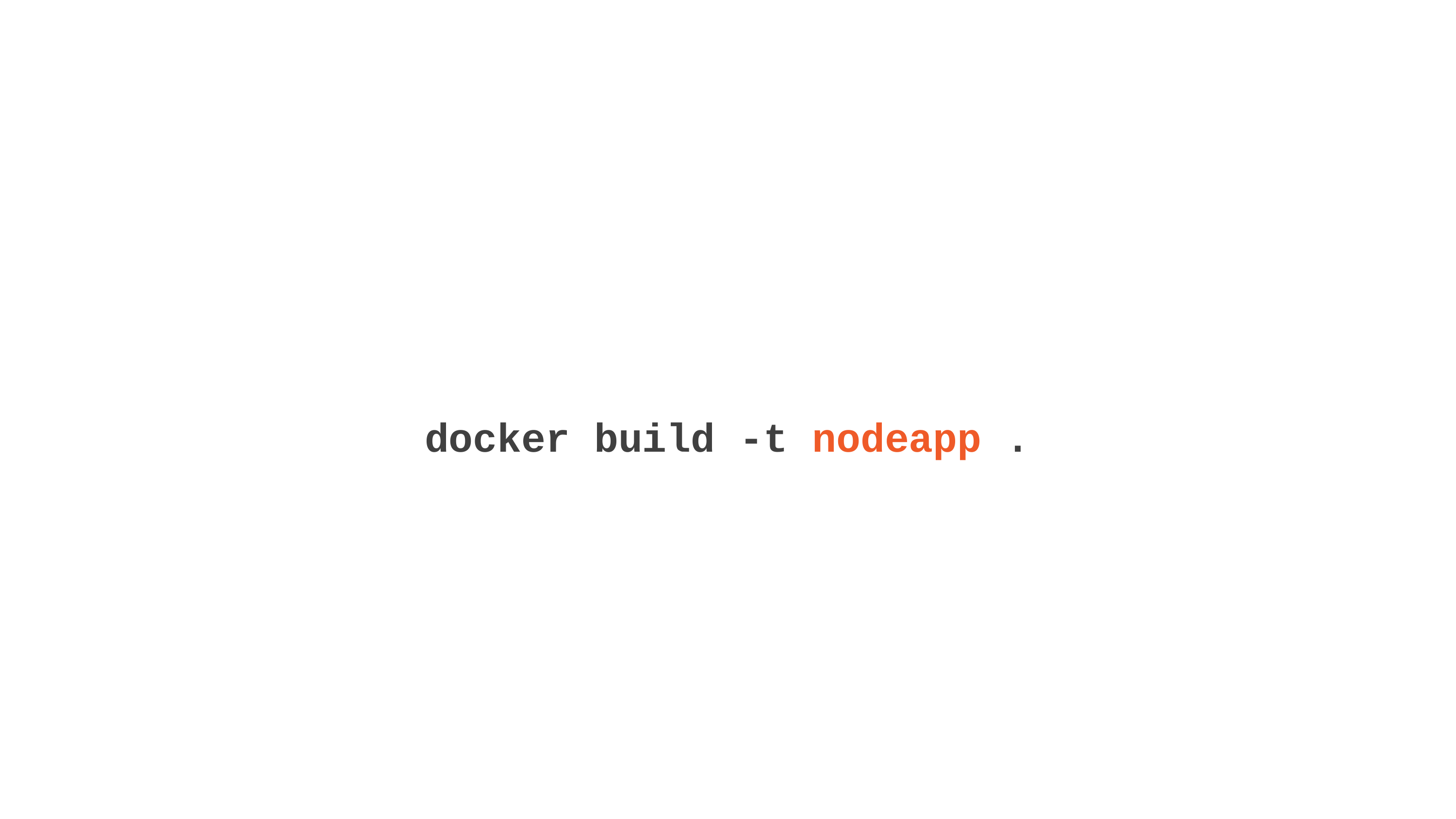

# docker build -t nodeapp .
12